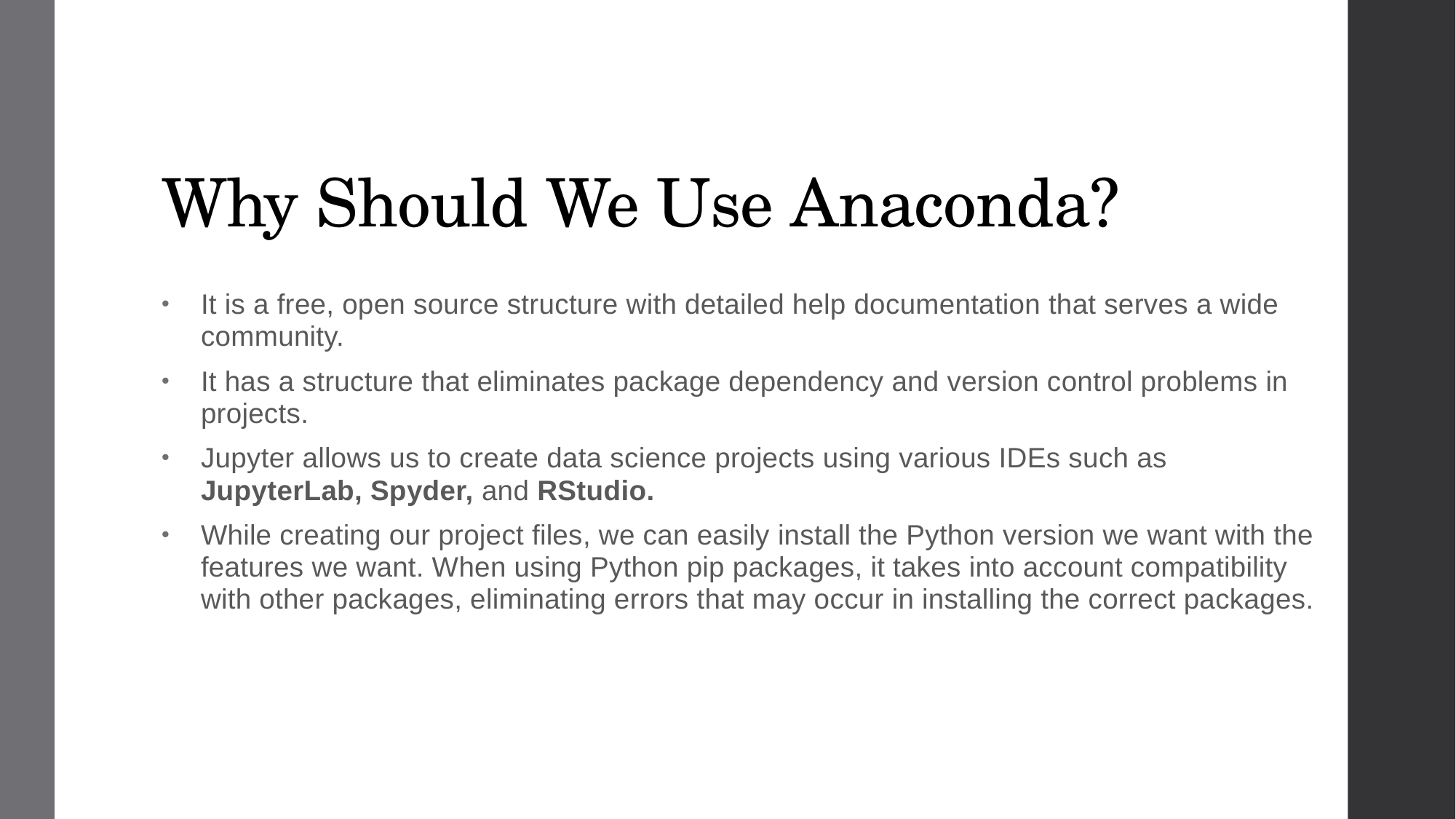

# Why Should We Use Anaconda?
It is a free, open source structure with detailed help documentation that serves a wide community.
It has a structure that eliminates package dependency and version control problems in projects.
Jupyter allows us to create data science projects using various IDEs such as JupyterLab, Spyder, and RStudio.
While creating our project files, we can easily install the Python version we want with the features we want. When using Python pip packages, it takes into account compatibility with other packages, eliminating errors that may occur in installing the correct packages.